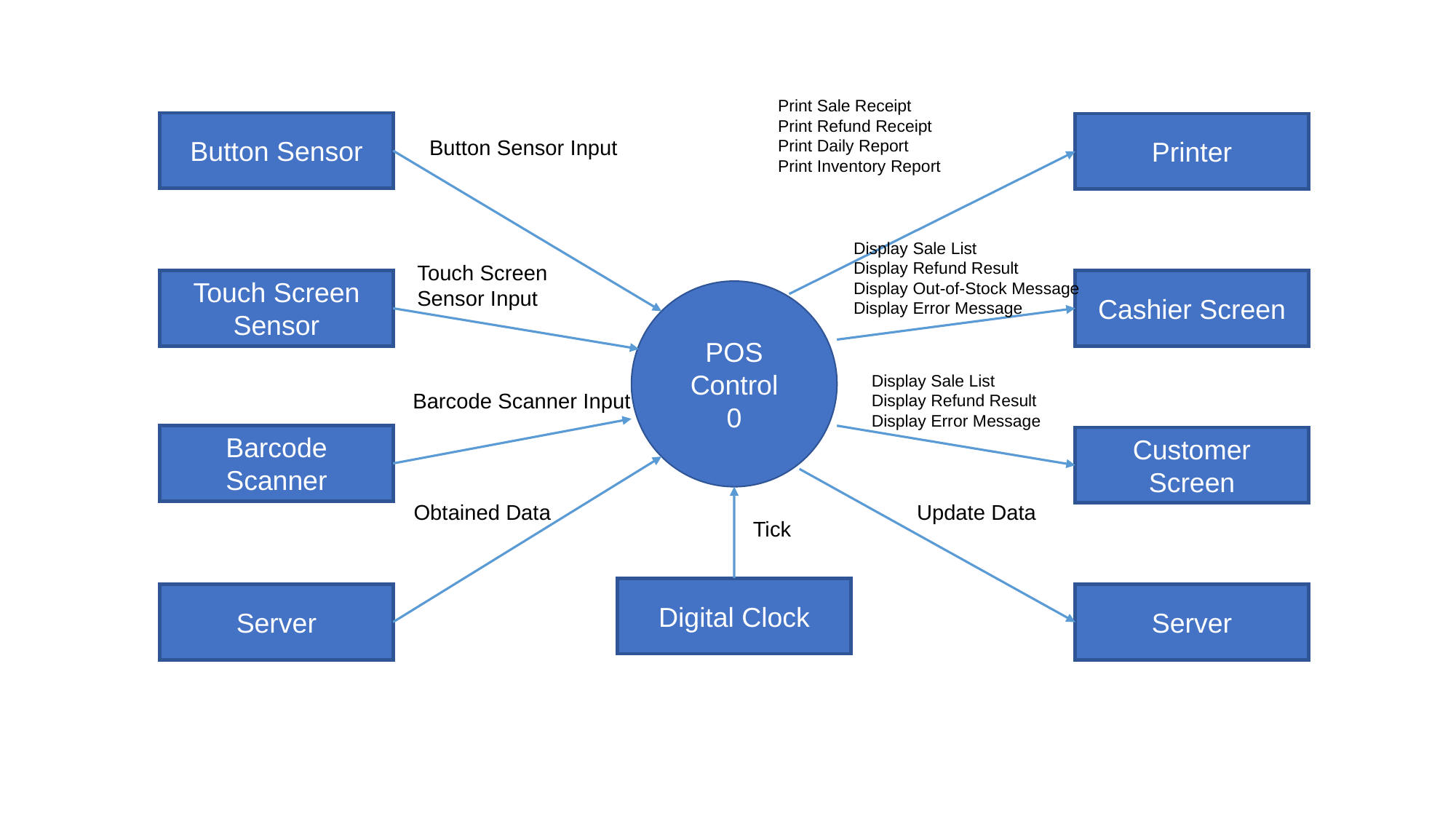

Print Sale Receipt
Print Refund Receipt
Print Daily Report
Print Inventory Report
Button Sensor
Printer
Button Sensor Input
Display Sale List
Display Refund Result
Display Out-of-Stock Message
Display Error Message
Touch Screen
Sensor Input
Touch Screen
Sensor
Cashier Screen
POS
Control
0
Display Sale List
Display Refund Result
Display Error Message
Barcode Scanner Input
Barcode
Scanner
Customer Screen
Obtained Data
Update Data
Tick
Digital Clock
Server
Server